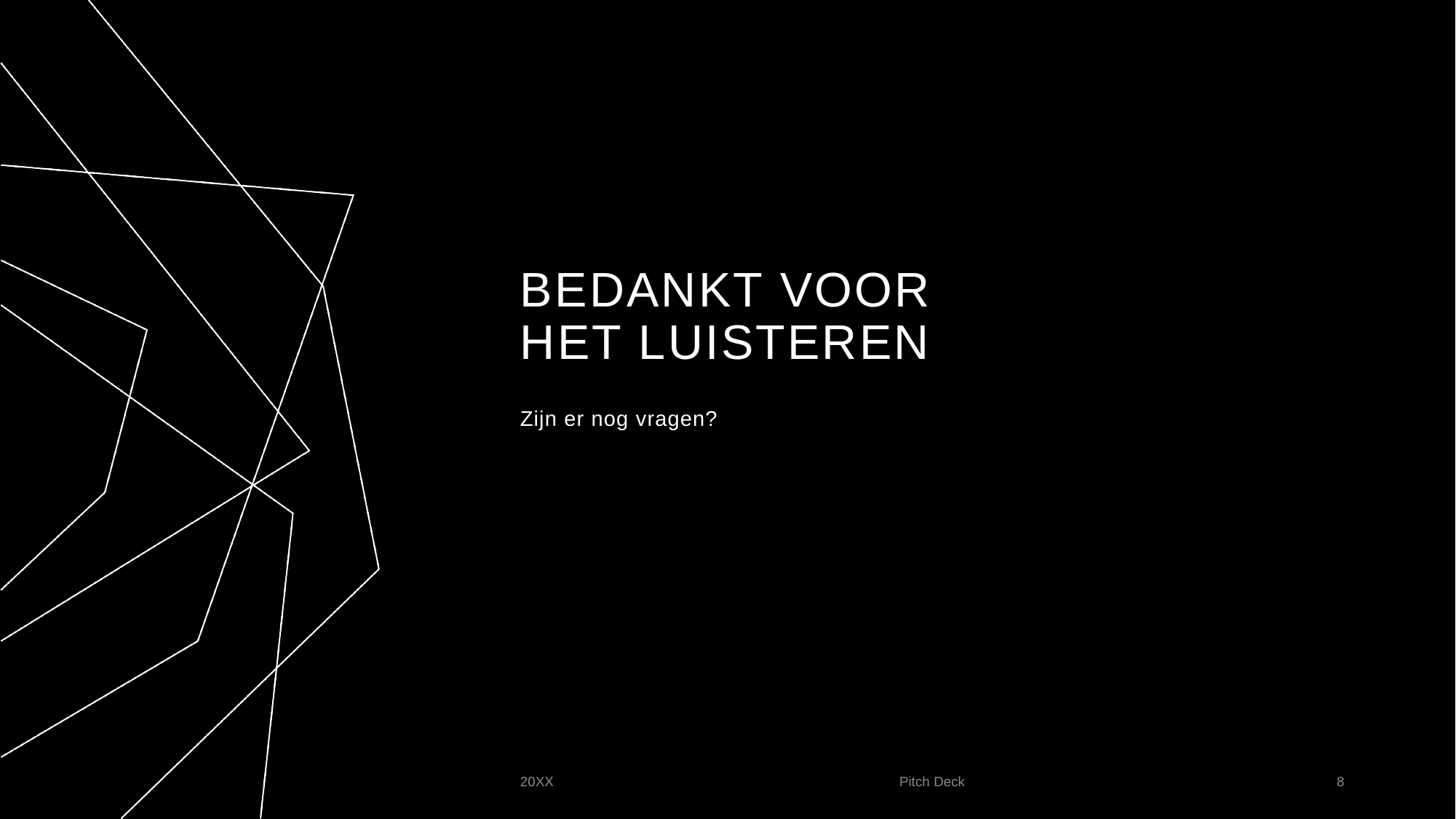

# Bedankt voor het luisteren
Zijn er nog vragen?
20XX
Pitch Deck
8